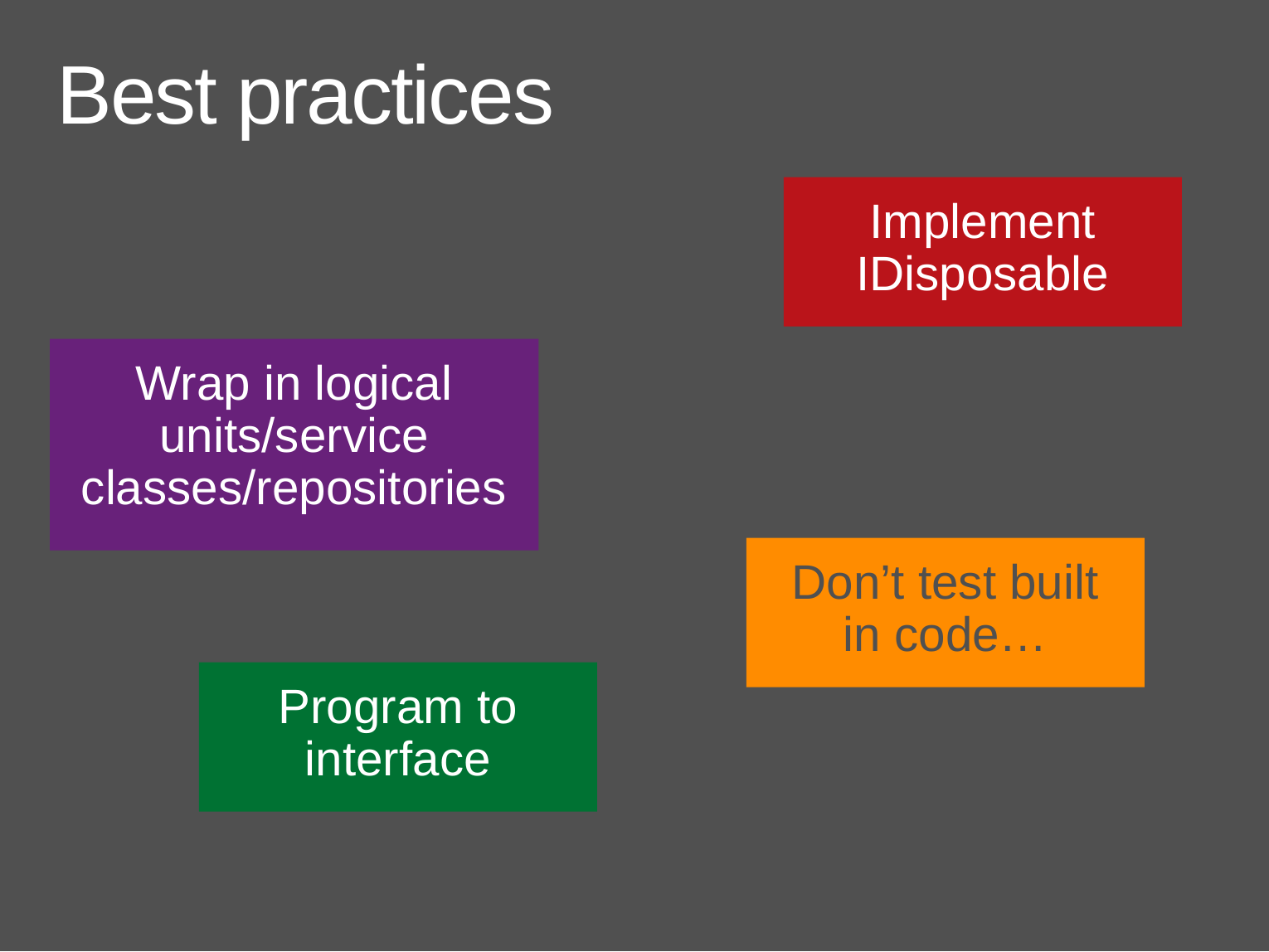

# Best practices
Implement IDisposable
Wrap in logical units/service classes/repositories
Don’t test built in code…
Program to interface